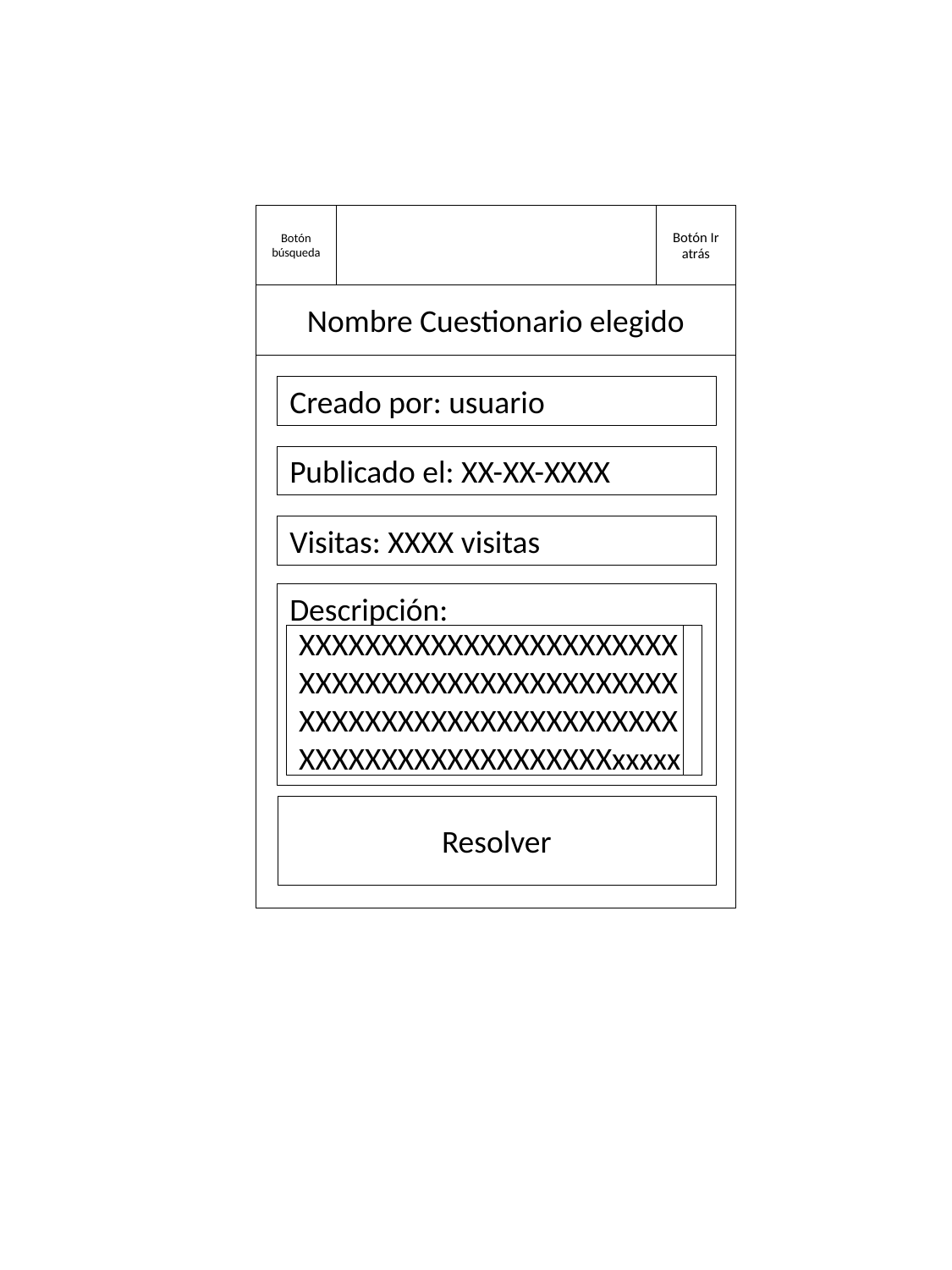

Botón
búsqueda
Botón Ir atrás

Nombre Cuestionario elegido
Creado por: usuario
Publicado el: XX-XX-XXXX
Visitas: XXXX visitas

Descripción:
XXXXXXXXXXXXXXXXXXXXXXXXXXXXXXXXXXXXXXXXXXXXXXXXXXXXXXXXXXXXXXXXXXXXXXXXXXXXXXXXXXXXXXXXxxxxx

Resolver